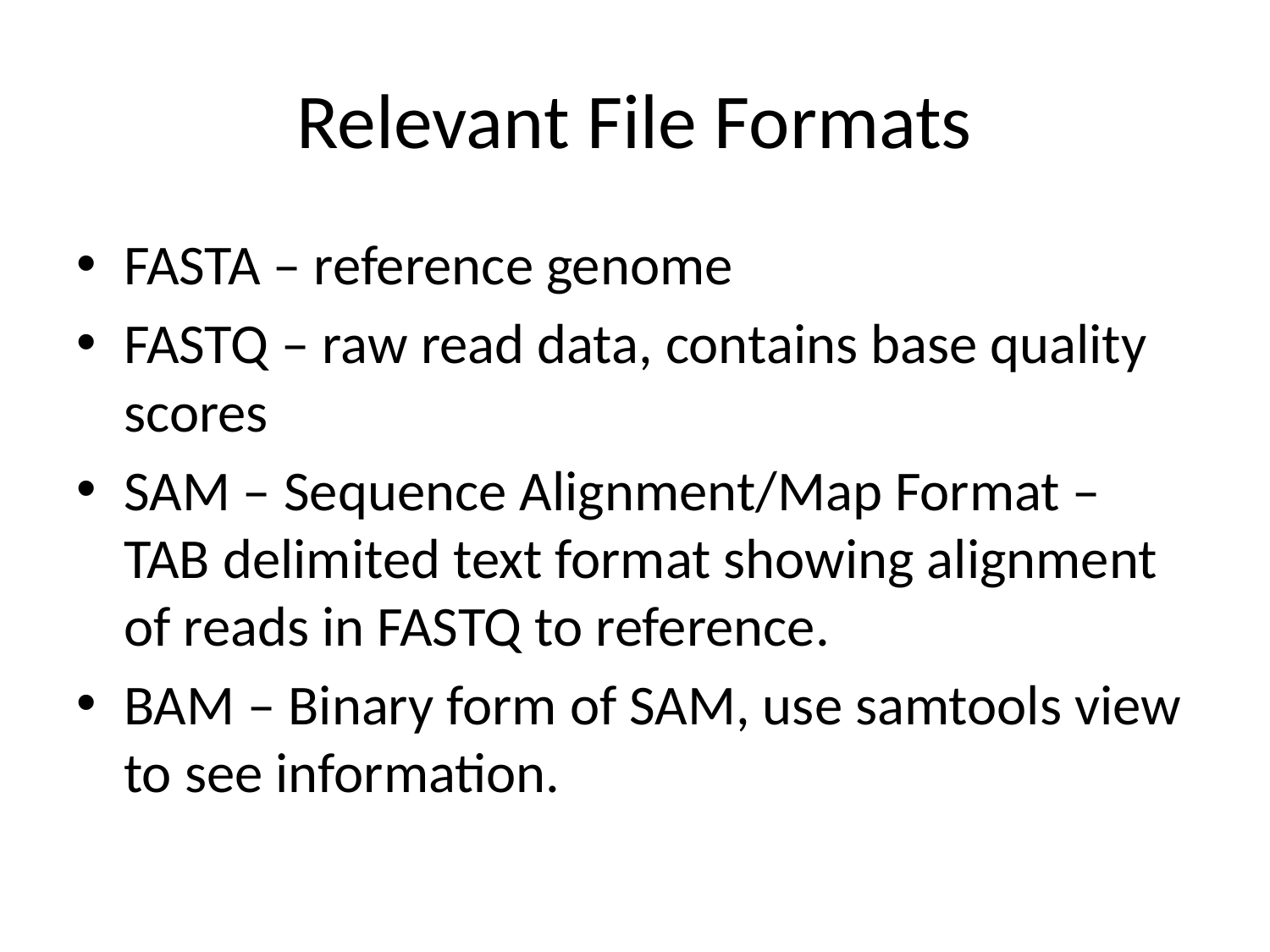

# Relevant File Formats
FASTA – reference genome
FASTQ – raw read data, contains base quality scores
SAM – Sequence Alignment/Map Format – TAB delimited text format showing alignment of reads in FASTQ to reference.
BAM – Binary form of SAM, use samtools view to see information.